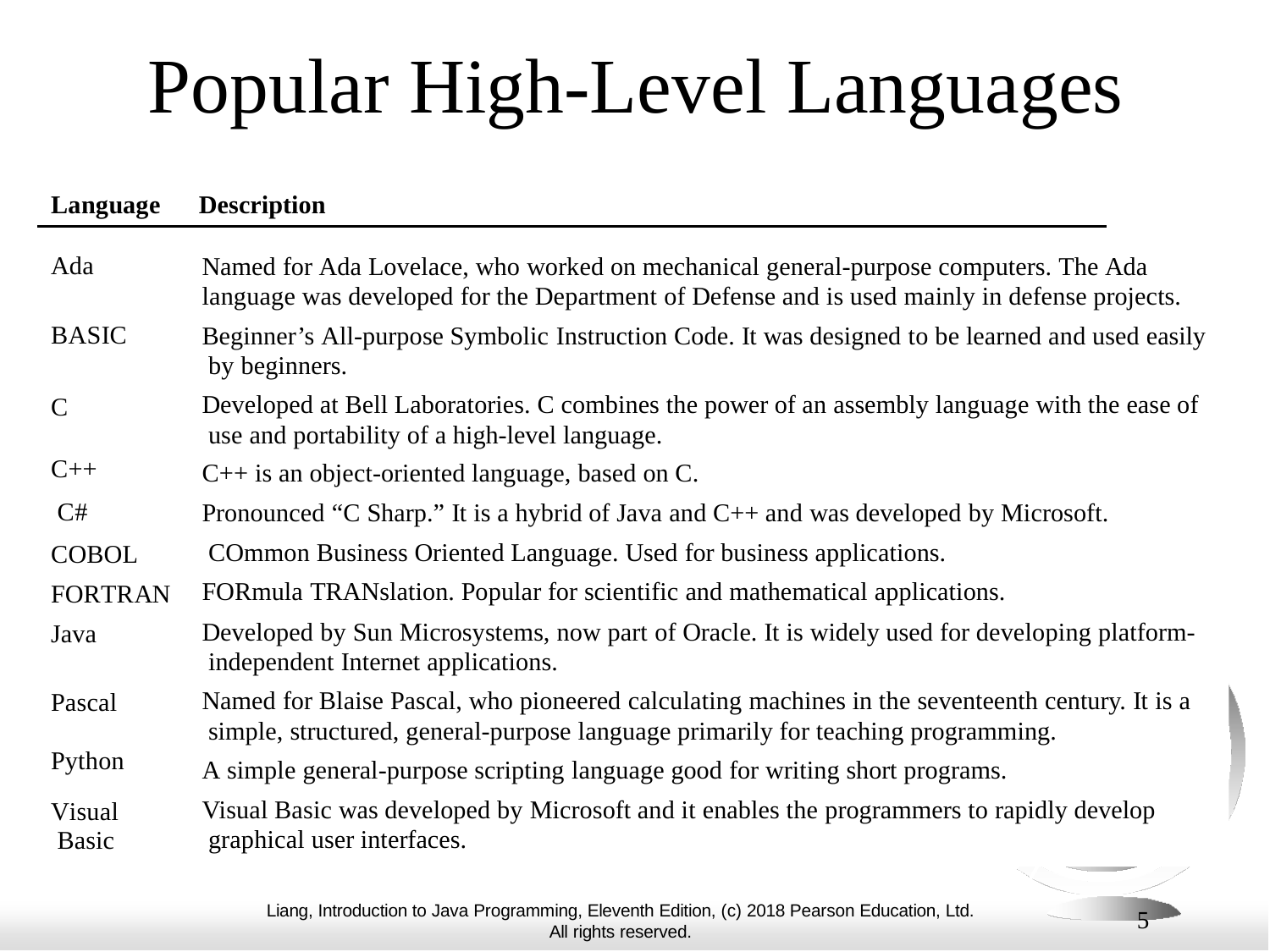

# Popular High-Level Languages
Language
Description

Ada
Named for Ada Lovelace, who worked on mechanical general-purpose computers. The Ada  language was developed for the Department of Defense and is used mainly in defense projects.
Beginner’s All-purpose Symbolic Instruction Code. It was designed to be learned and used easily  by beginners.
Developed at Bell Laboratories. C combines the power of an assembly language with the ease of  use and portability of a high-level language.
C++ is an object-oriented language, based on C.
Pronounced “C Sharp.” It is a hybrid of Java and C++ and was developed by Microsoft.  COmmon Business Oriented Language. Used for business applications.
FORmula TRANslation. Popular for scientific and mathematical applications.
Developed by Sun Microsystems, now part of Oracle. It is widely used for developing platform-  independent Internet applications.
Named for Blaise Pascal, who pioneered calculating machines in the seventeenth century. It is a  simple, structured, general-purpose language primarily for teaching programming.
A simple general-purpose scripting language good for writing short programs.
Visual Basic was developed by Microsoft and it enables the programmers to rapidly develop  graphical user interfaces.
BASIC
C
C++  C#
COBOL  FORTRAN
Java
Pascal
Python
Visual  Basic
Liang, Introduction to Java Programming, Eleventh Edition, (c) 2018 Pearson Education, Ltd.
All rights reserved.
5